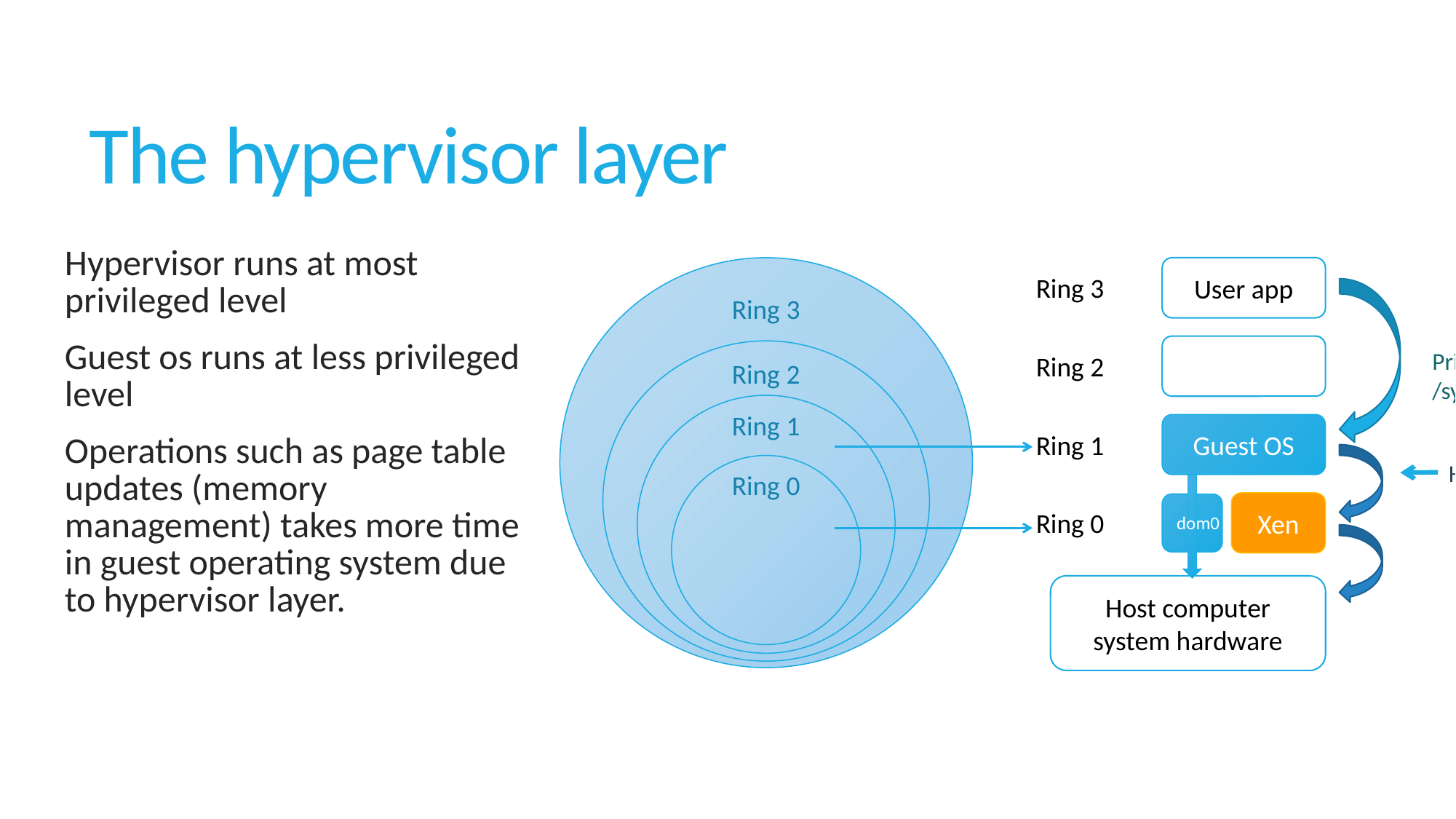

# The hypervisor layer
Hypervisor runs at most privileged level
Guest os runs at less privileged level
Operations such as page table updates (memory management) takes more time in guest operating system due to hypervisor layer.

User app
Ring 3

Ring 3

Privileged instruction
/syscall

Ring 2
Ring 2

Ring 1
Guest OS
Ring 1

Hypercall

Ring 0

Xen

Ring 0
dom0

Host computer system hardware